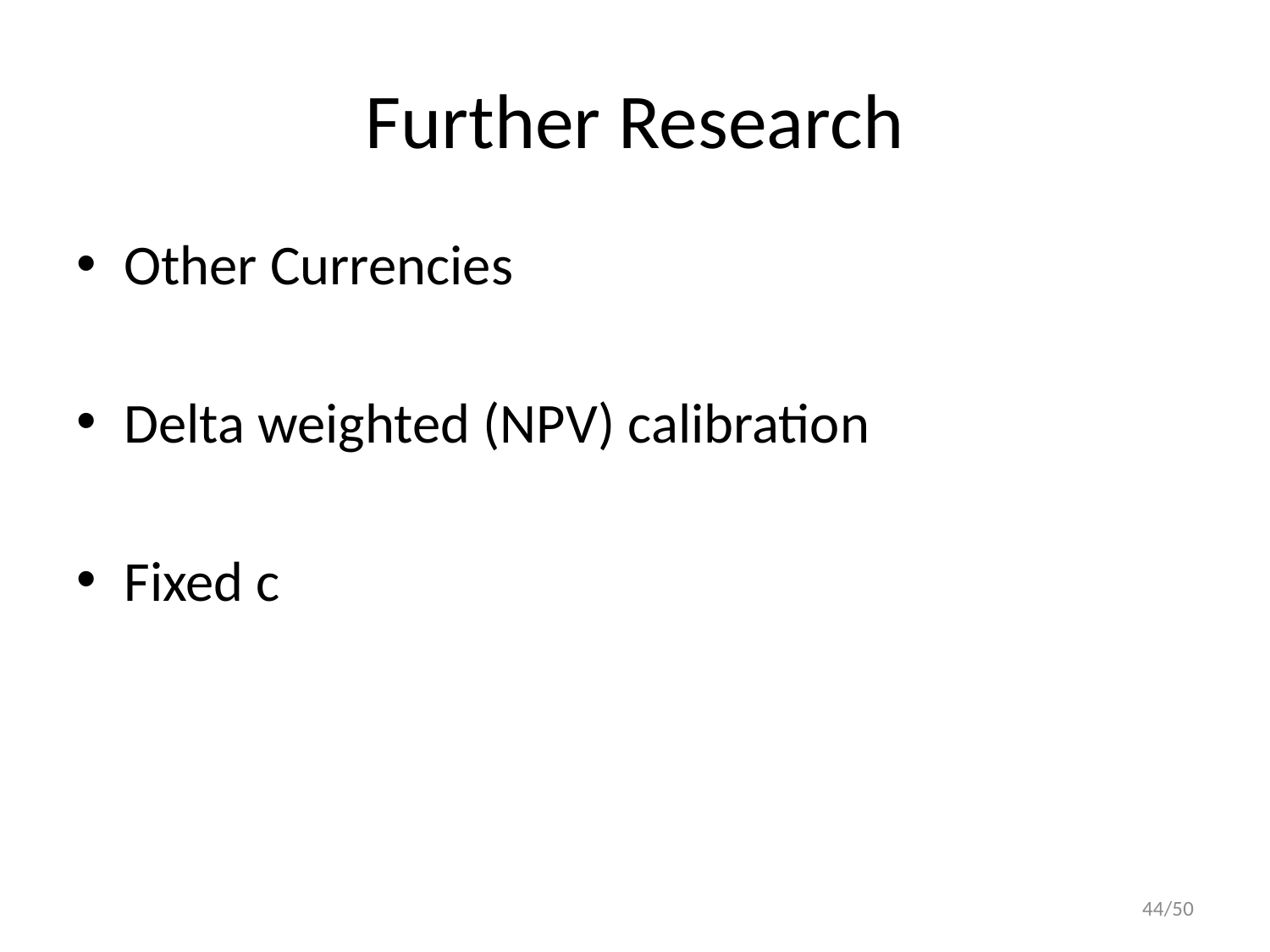

# Further Research
Other Currencies

Delta weighted (NPV) calibration

Fixed c
44/50